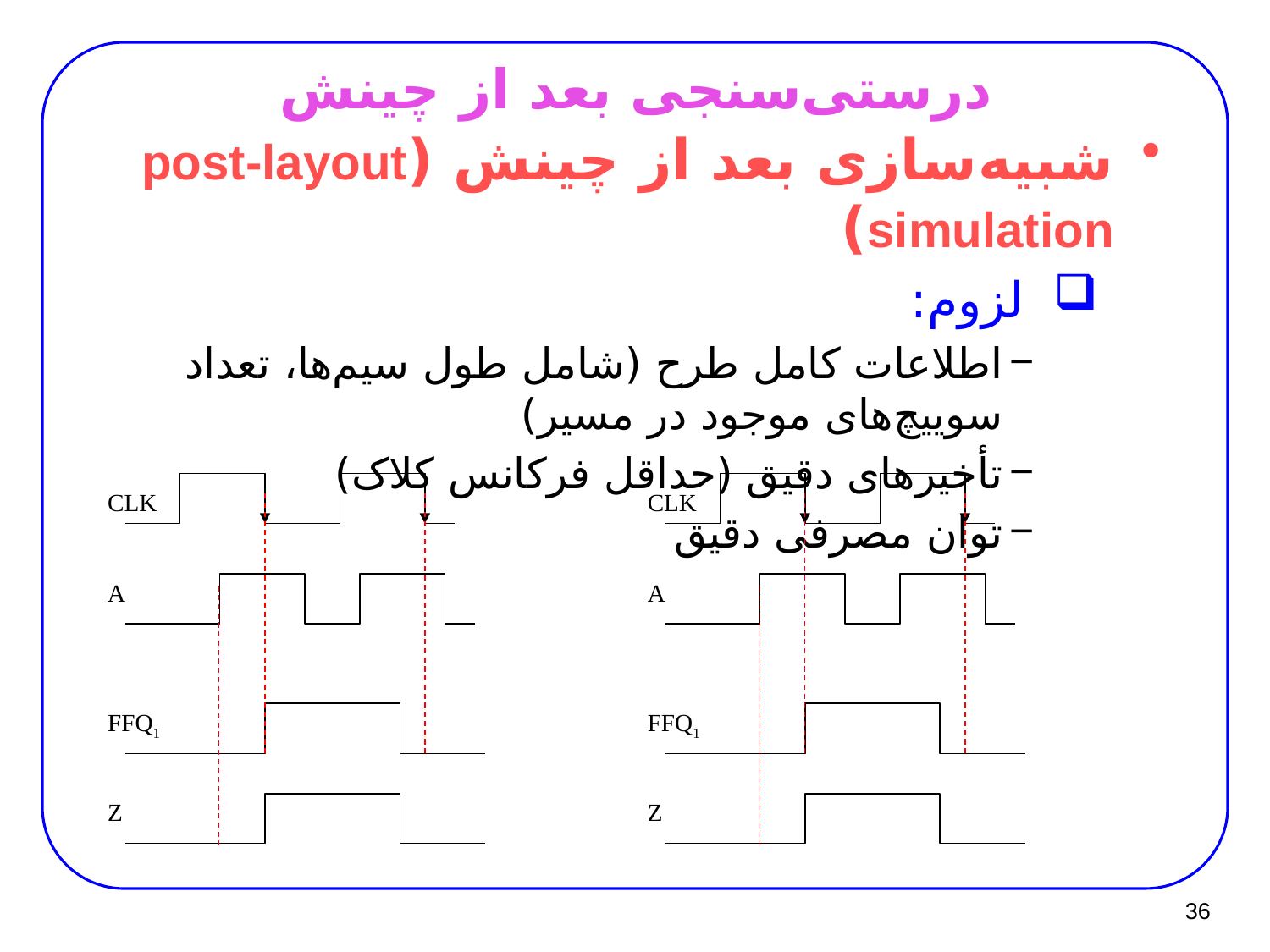

# درستی‌سنجی بعد از چینش
شبیه‌سازی بعد از چینش (post-layout simulation)
لزوم:
اطلاعات کامل طرح (شامل طول سیم‌ها، تعداد سوییچ‌های موجود در مسیر)
تأخیرهای دقیق (حداقل فرکانس کلاک)
توان مصرفی دقیق

CLK
CLK
A
A
FFQ1
FFQ1
Z
Z
36